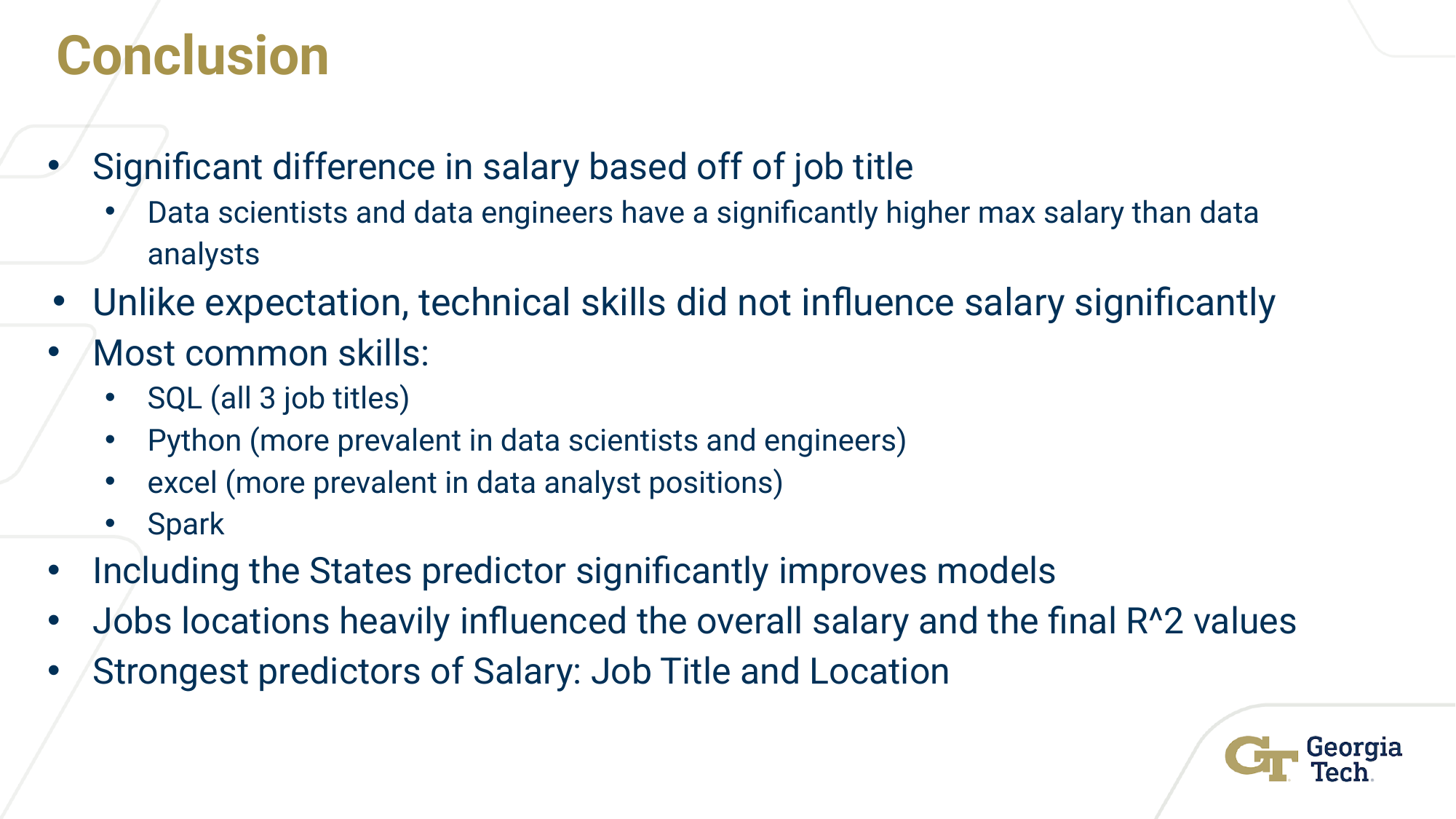

# Conclusion
Significant difference in salary based off of job title
Data scientists and data engineers have a significantly higher max salary than data analysts
Unlike expectation, technical skills did not influence salary significantly
Most common skills:
SQL (all 3 job titles)
Python (more prevalent in data scientists and engineers)
excel (more prevalent in data analyst positions)
Spark
Including the States predictor significantly improves models
Jobs locations heavily influenced the overall salary and the final R^2 values
Strongest predictors of Salary: Job Title and Location